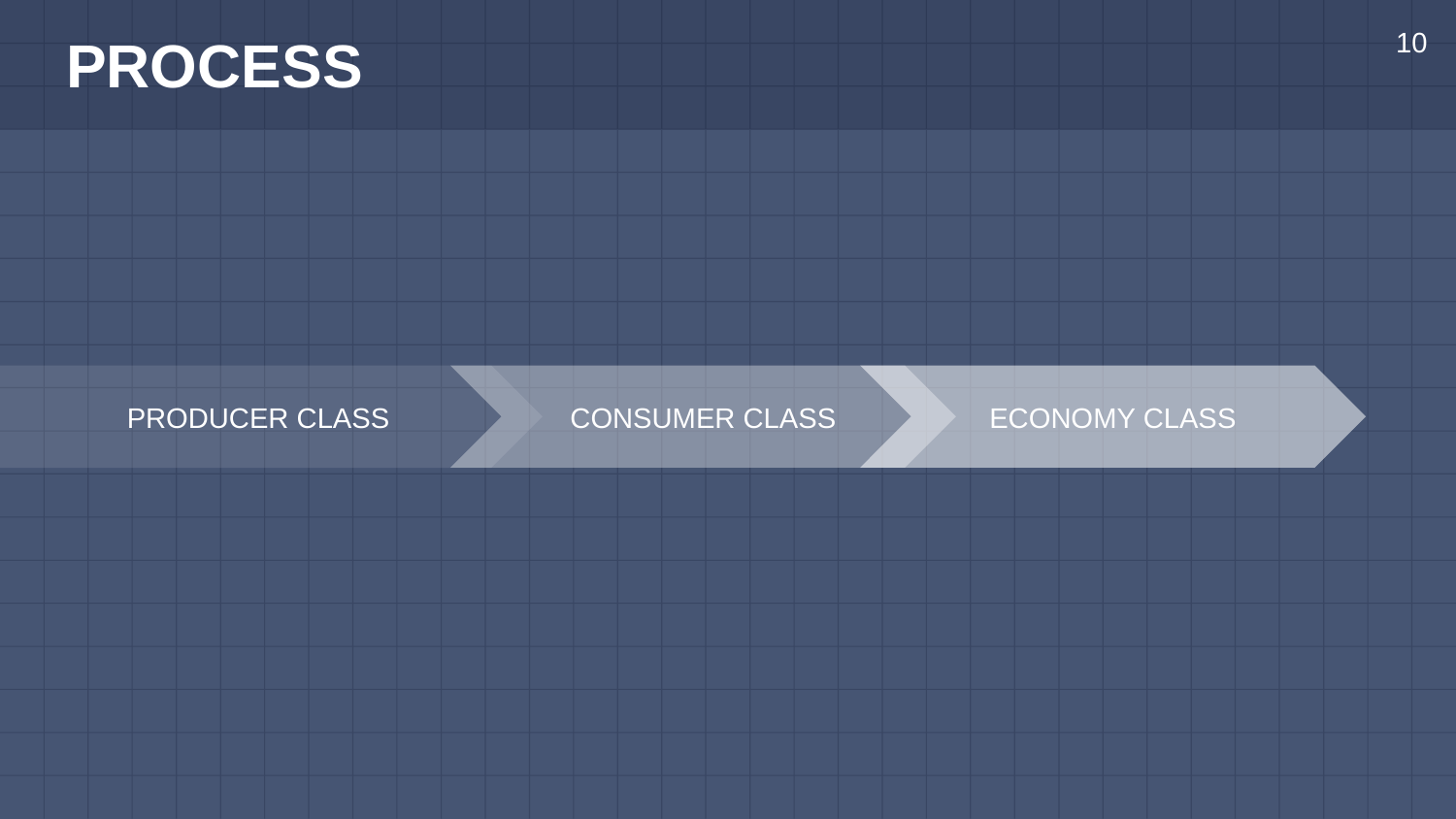

# PROCESS
10
CONSUMER CLASS
ECONOMY CLASS
PRODUCER CLASS